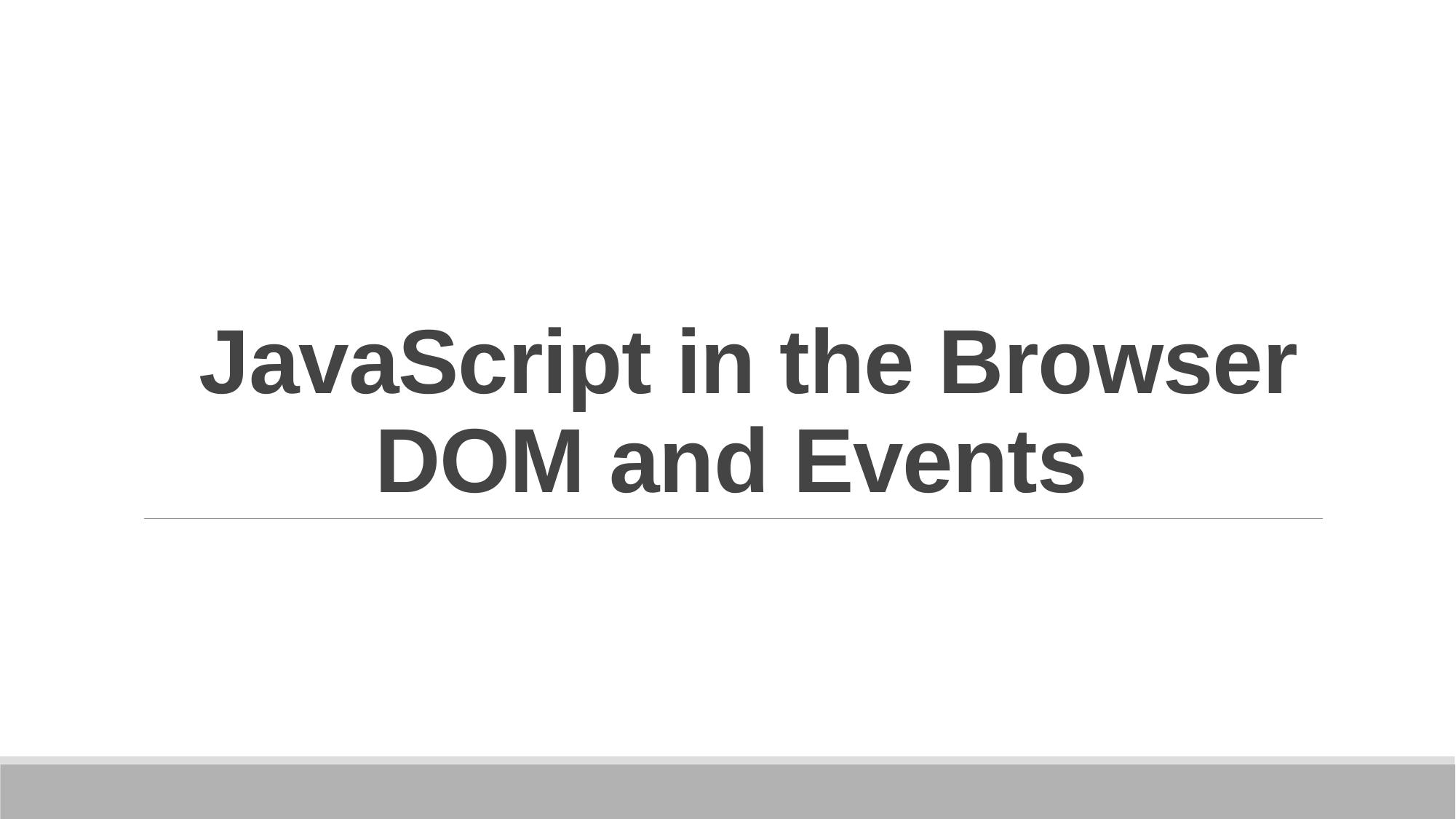

# JavaScript in the Browser DOM and Events